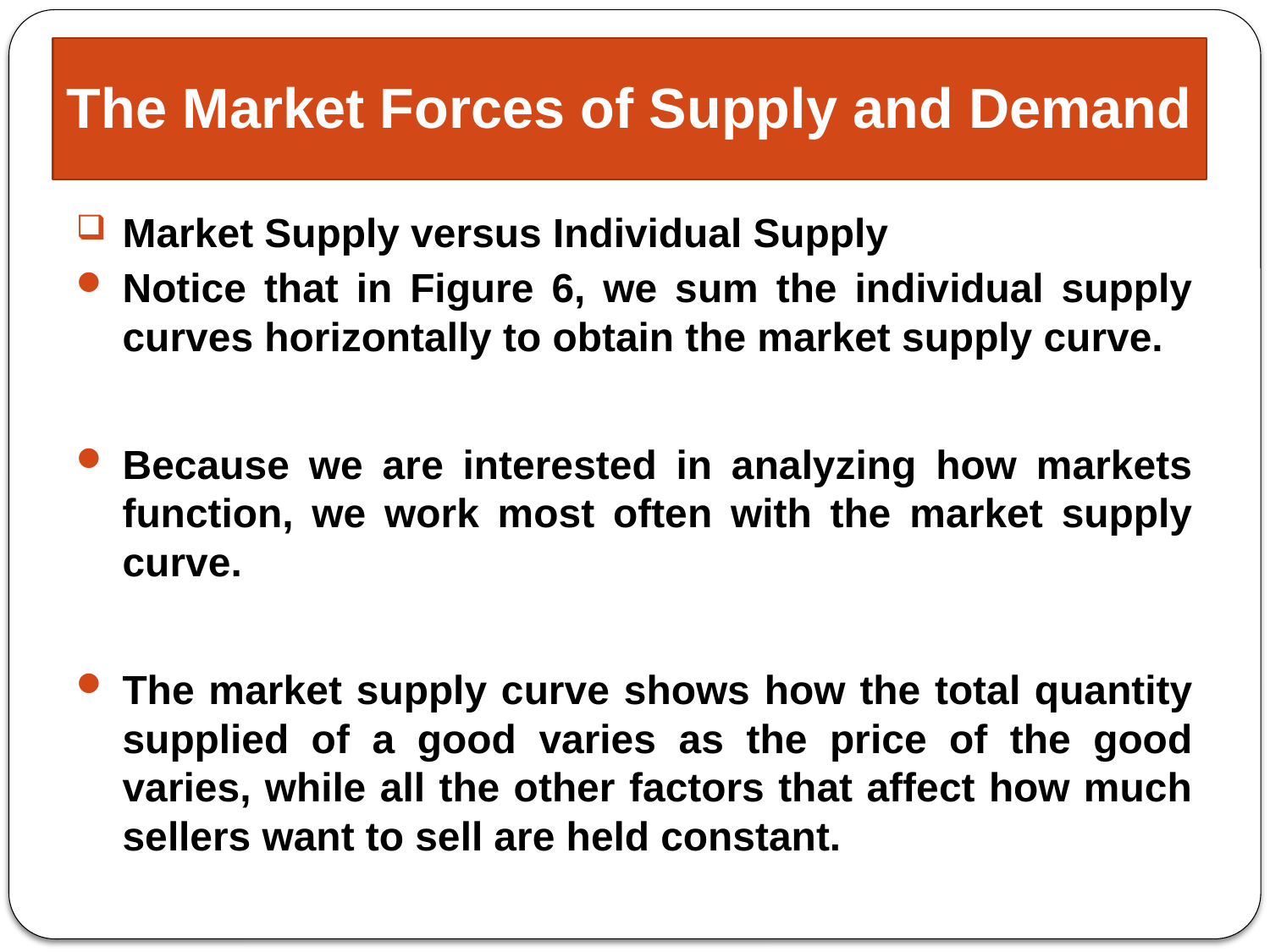

# The Market Forces of Supply and Demand
Market Supply versus Individual Supply
Notice that in Figure 6, we sum the individual supply curves horizontally to obtain the market supply curve.

Because we are interested in analyzing how markets function, we work most often with the market supply curve.

The market supply curve shows how the total quantity supplied of a good varies as the price of the good varies, while all the other factors that affect how much sellers want to sell are held constant.